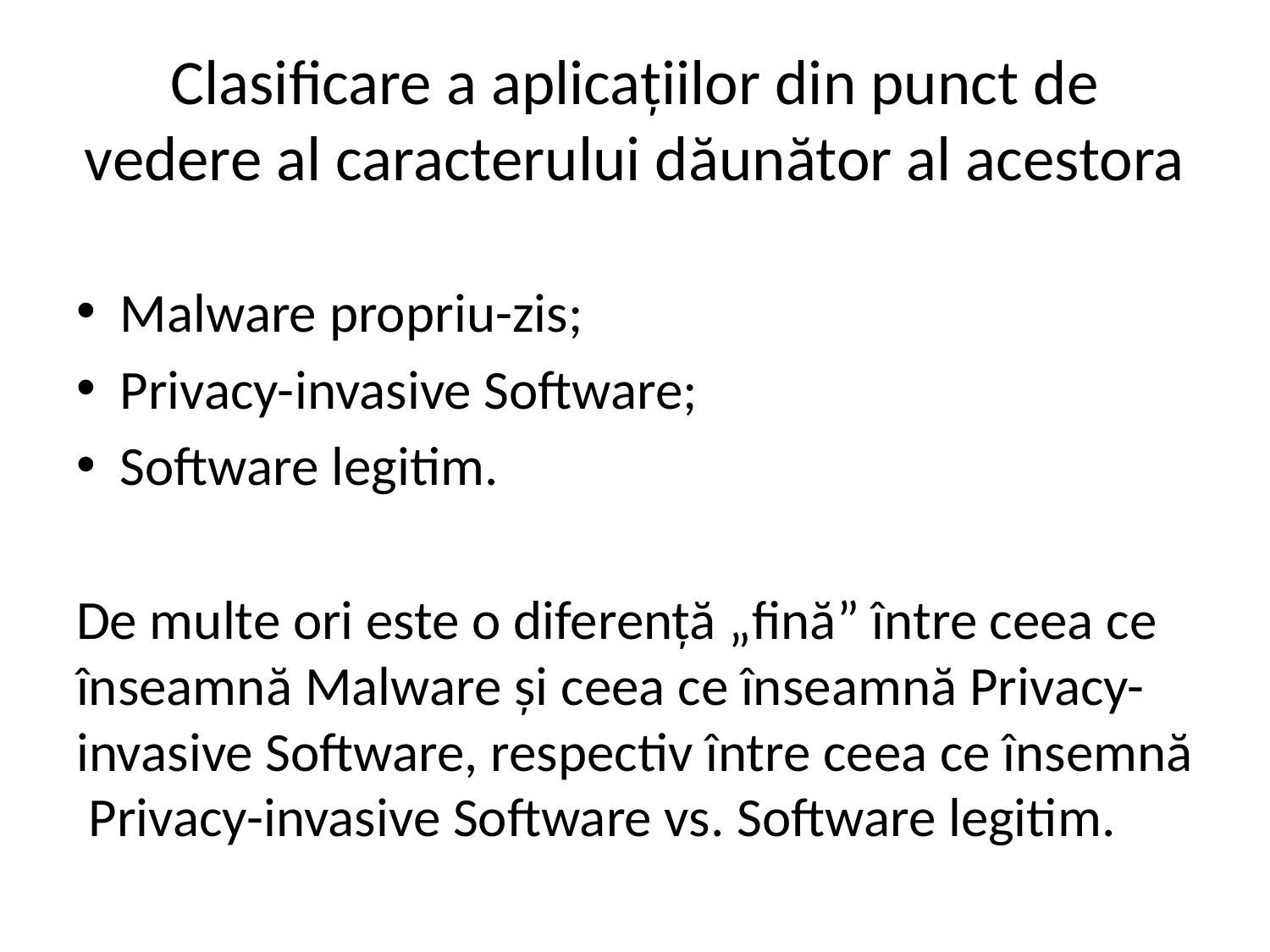

# Clasificare a aplicațiilor din punct de vedere al caracterului dăunător al acestora
Malware propriu-zis;
Privacy-invasive Software;
Software legitim.

De multe ori este o diferență „fină” între ceea ce înseamnă Malware și ceea ce înseamnă Privacy-invasive Software, respectiv între ceea ce însemnă  Privacy-invasive Software vs. Software legitim.